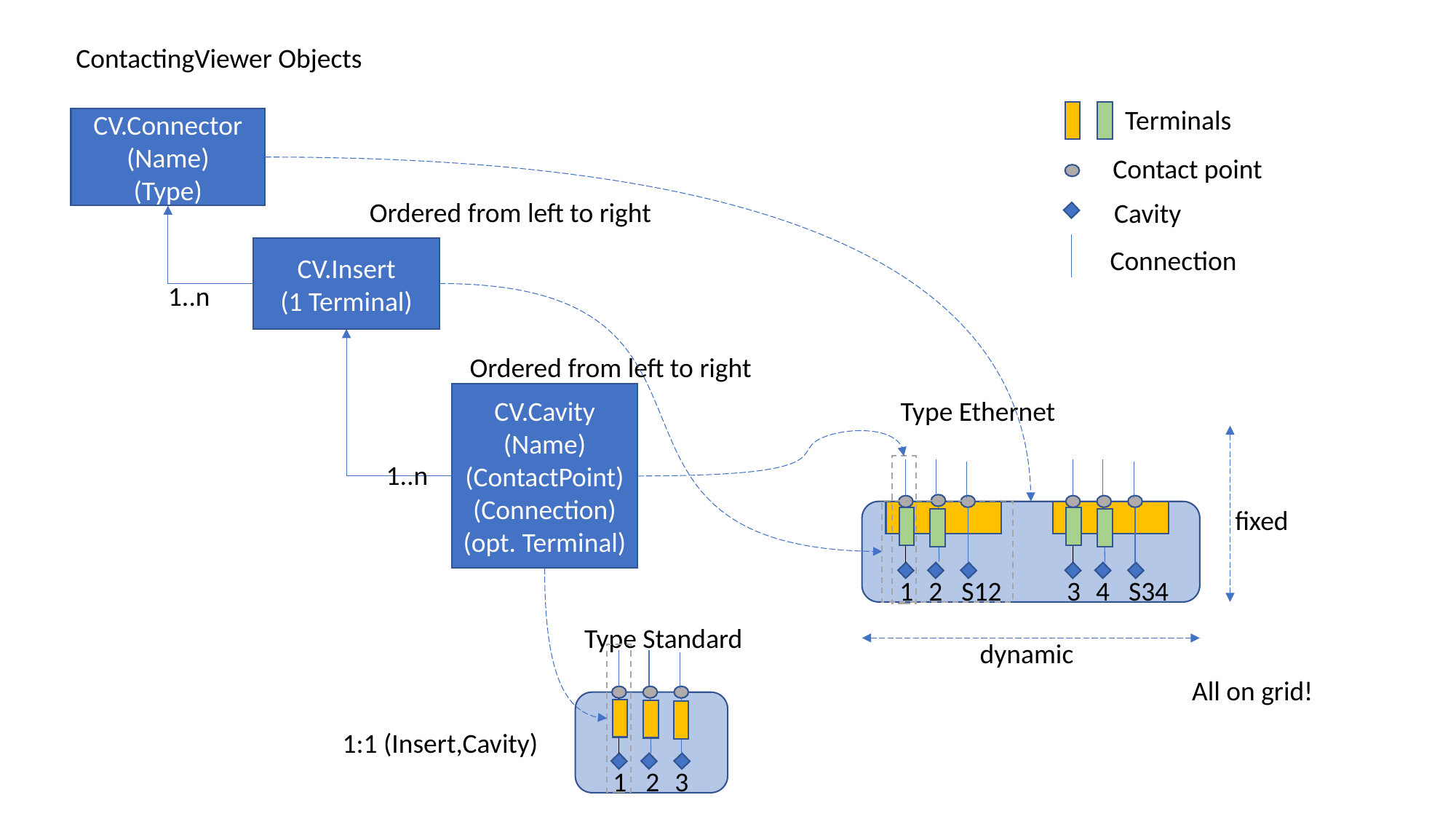

ContactingViewer Objects
Terminals

CV.Connector
(Name)
(Type)
Contact point

Ordered from left to right
Cavity

Connection
CV.Insert
(1 Terminal)
1..n
Ordered from left to right
CV.Cavity
(Name)
(ContactPoint)
(Connection)
(opt. Terminal)
Type Ethernet
1..n

fixed

S34
4
S12
3
2
1
Type Standard
dynamic

All on grid!

1:1 (Insert,Cavity)

2
3
1